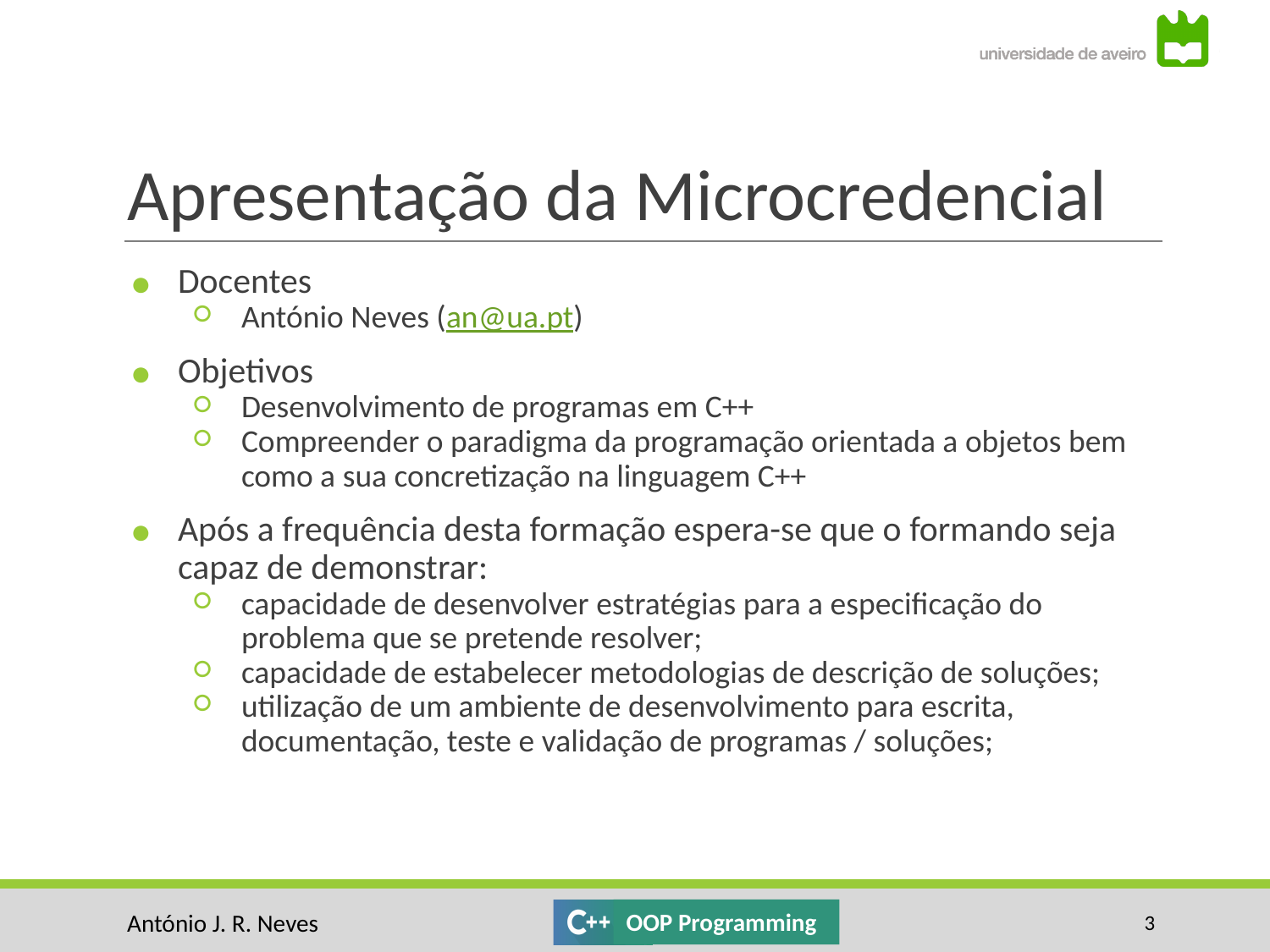

# Apresentação da Microcredencial
Docentes
António Neves (an@ua.pt)
Objetivos
Desenvolvimento de programas em C++
Compreender o paradigma da programação orientada a objetos bem como a sua concretização na linguagem C++
Após a frequência desta formação espera-se que o formando seja capaz de demonstrar:
capacidade de desenvolver estratégias para a especificação do problema que se pretende resolver;
capacidade de estabelecer metodologias de descrição de soluções;
utilização de um ambiente de desenvolvimento para escrita, documentação, teste e validação de programas / soluções;
3